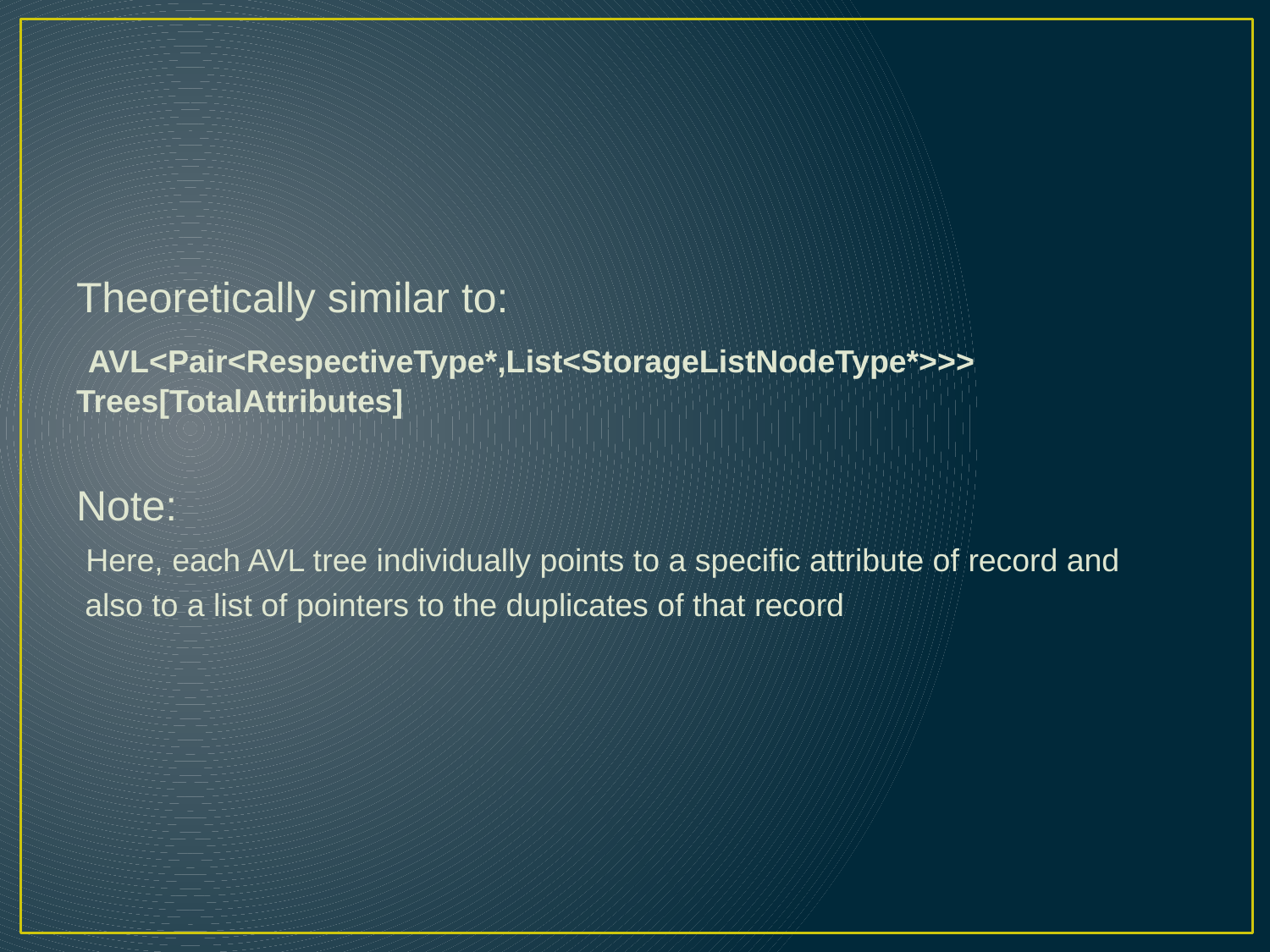

Theoretically similar to:
 AVL<Pair<RespectiveType*,List<StorageListNodeType*>>> Trees[TotalAttributes]

Note:
 Here, each AVL tree individually points to a specific attribute of record and
 also to a list of pointers to the duplicates of that record